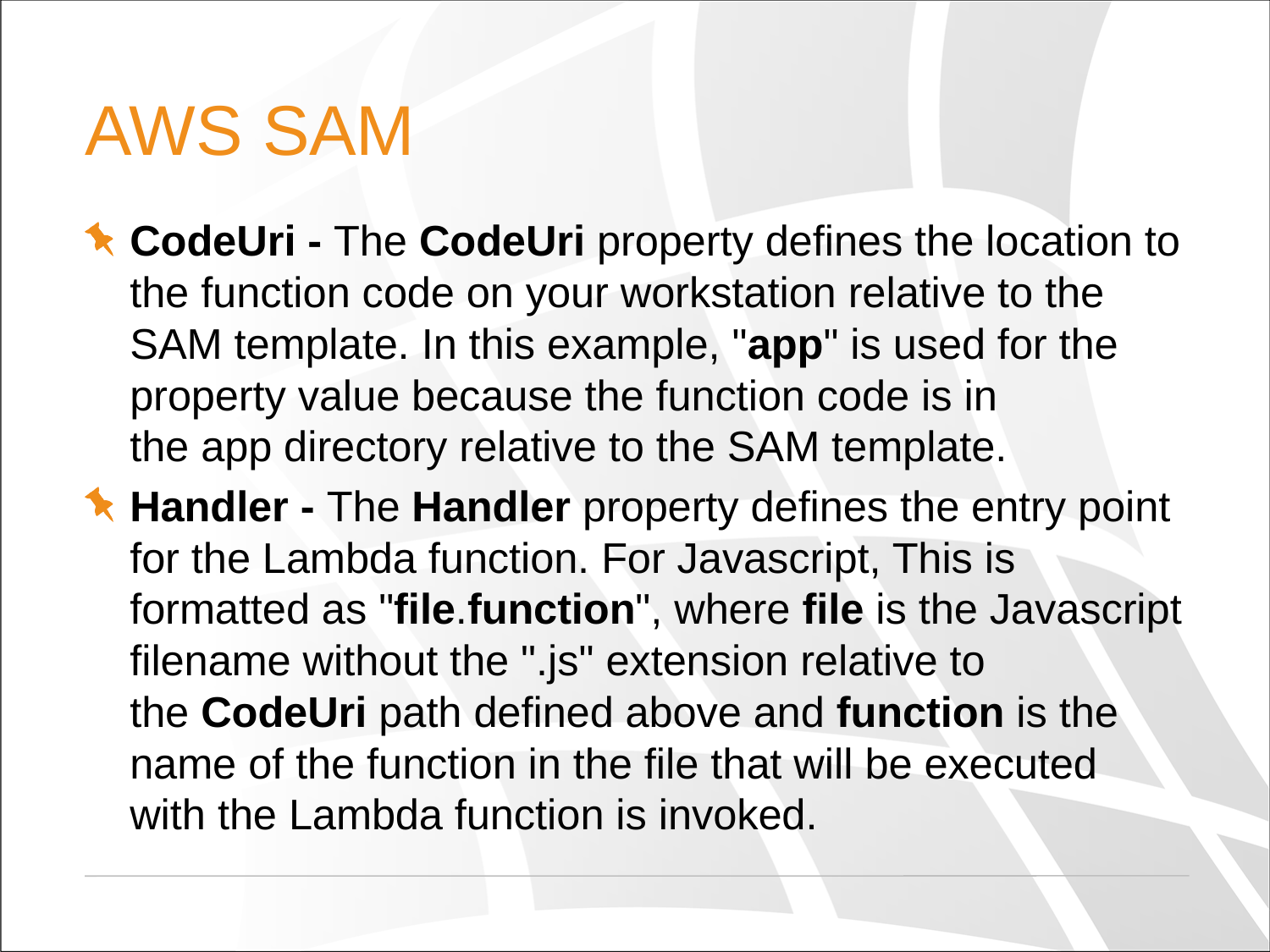

# AWS SAM
CodeUri - The CodeUri property defines the location to the function code on your workstation relative to the SAM template. In this example, "app" is used for the property value because the function code is in the app directory relative to the SAM template.
Handler - The Handler property defines the entry point for the Lambda function. For Javascript, This is formatted as "file.function", where file is the Javascript filename without the ".js" extension relative to the CodeUri path defined above and function is the name of the function in the file that will be executed with the Lambda function is invoked.